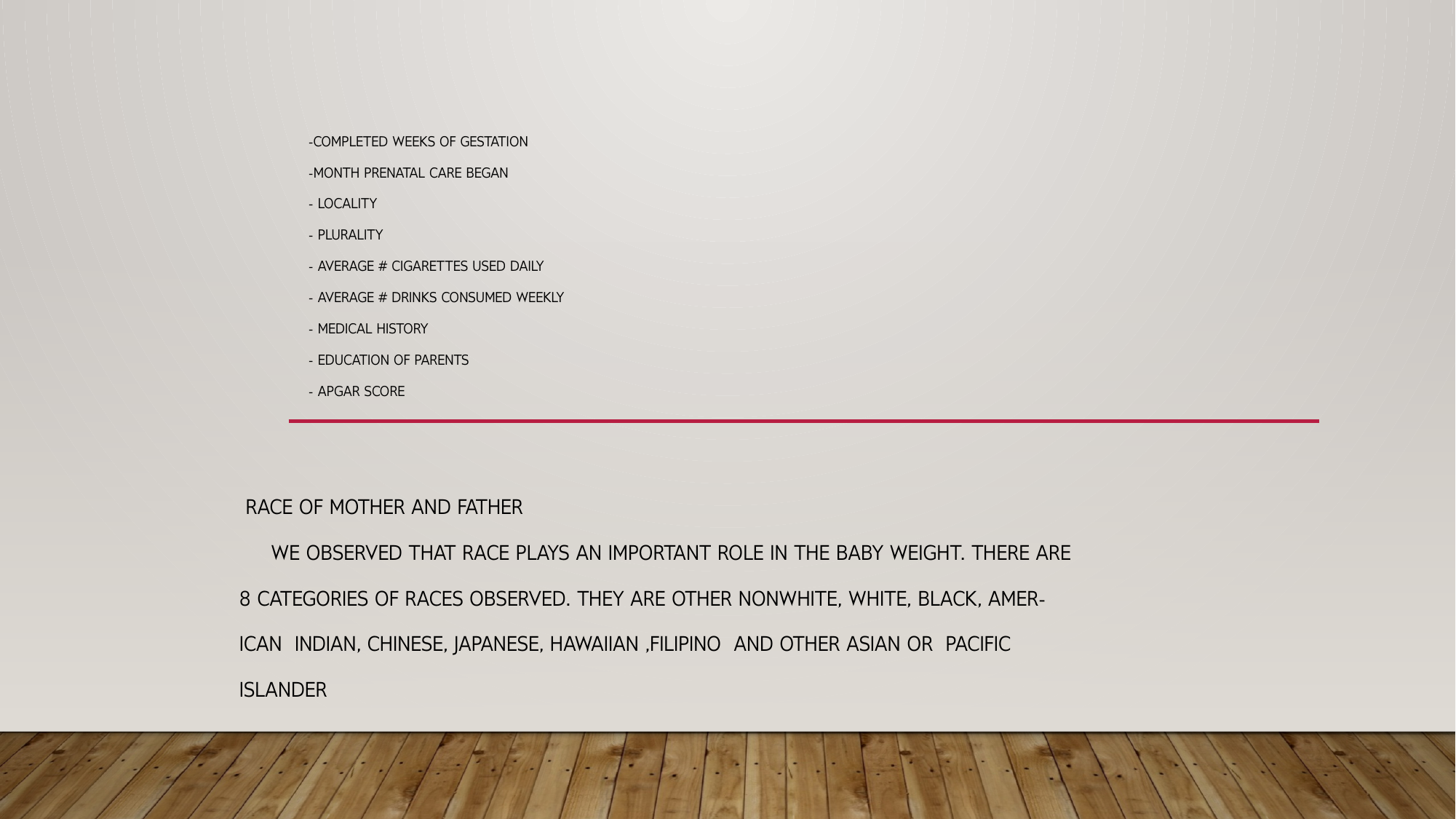

# -Completed Weeks of Gestation -Month Prenatal Care Began - Locality - Plurality - Average # Cigarettes Used Daily - Average # Drinks Consumed Weekly - Medical History - Education of Parents - Apgar Score
 Race of Mother And Father
     We observed that Race plays an important role in the baby weight. There are
8 categories of races observed. They are Other Nonwhite, White, Black, Amer-
Ican  Indian, Chinese, Japanese, Hawaiian ,Filipino  and Other Asian or  PacIFIC
Islander